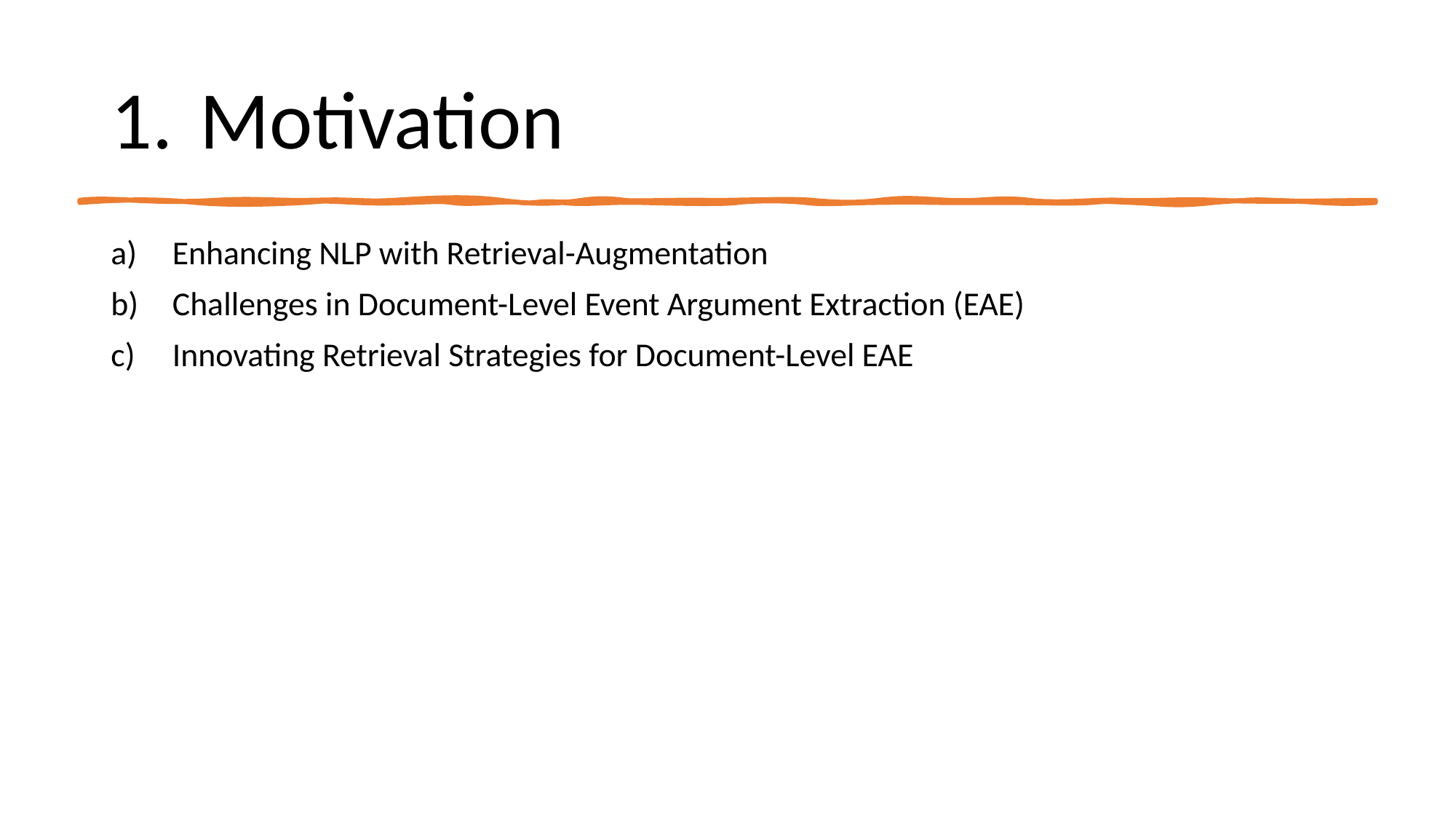

# Motivation

Enhancing NLP with Retrieval-Augmentation
Challenges in Document-Level Event Argument Extraction (EAE)
Innovating Retrieval Strategies for Document-Level EAE